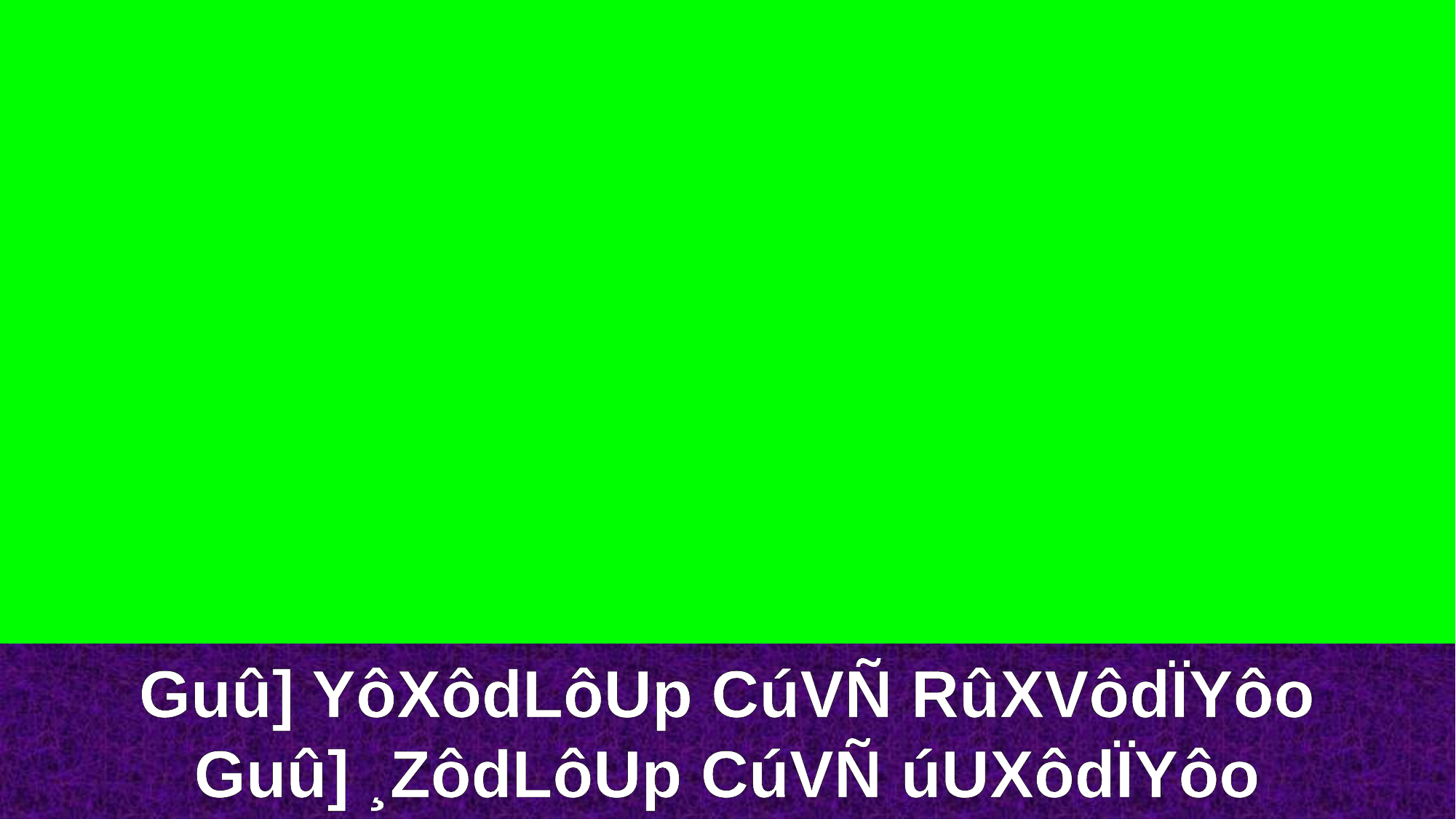

Guû] YôXôdLôUp CúVÑ RûXVôdÏYôo
Guû] ¸ZôdLôUp CúVÑ úUXôdÏYôo